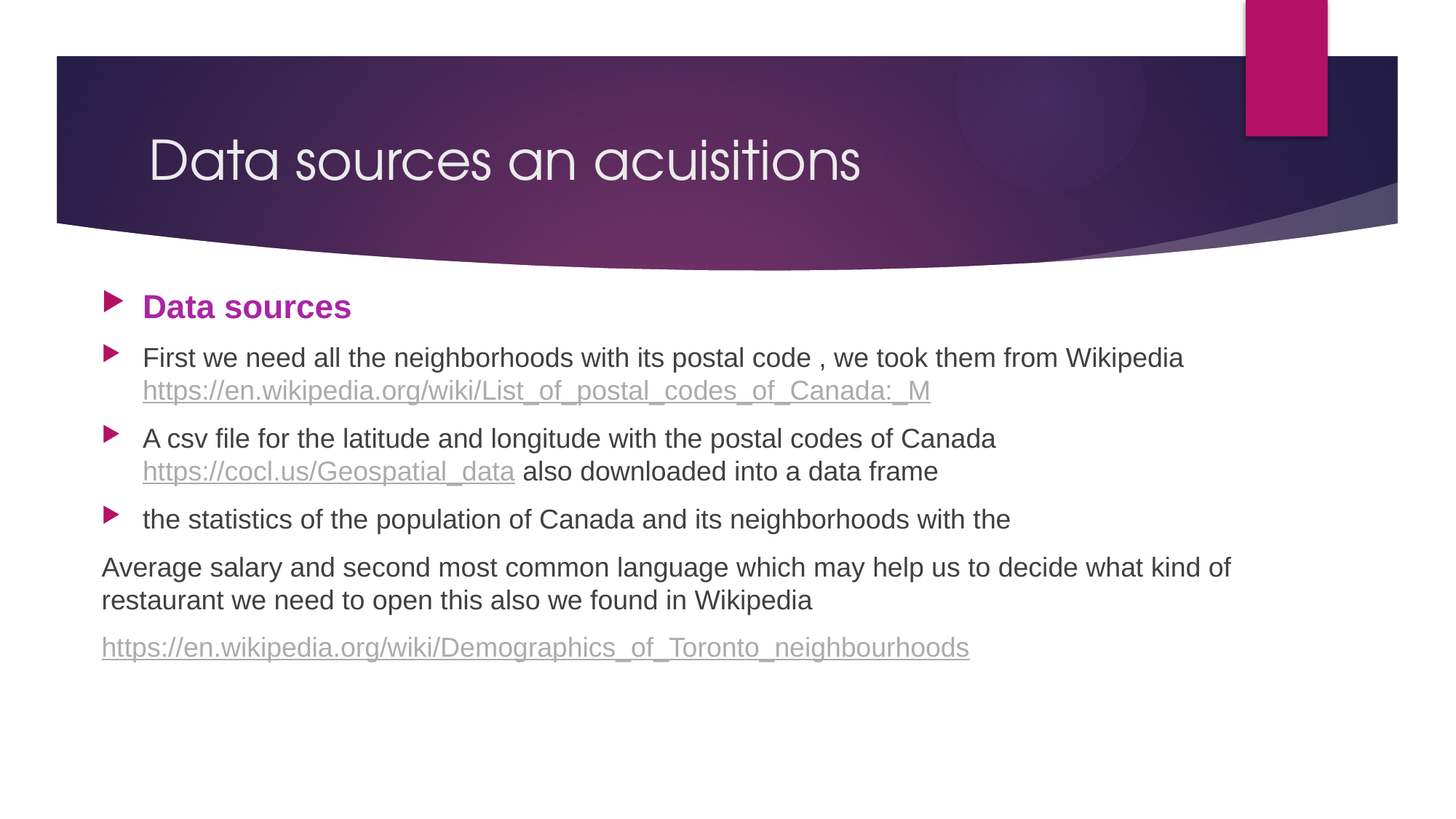

# Data sources an acuisitions
Data sources
First we need all the neighborhoods with its postal code , we took them from Wikipedia https://en.wikipedia.org/wiki/List_of_postal_codes_of_Canada:_M
A csv file for the latitude and longitude with the postal codes of Canada https://cocl.us/Geospatial_data also downloaded into a data frame
the statistics of the population of Canada and its neighborhoods with the
Average salary and second most common language which may help us to decide what kind of restaurant we need to open this also we found in Wikipedia
https://en.wikipedia.org/wiki/Demographics_of_Toronto_neighbourhoods